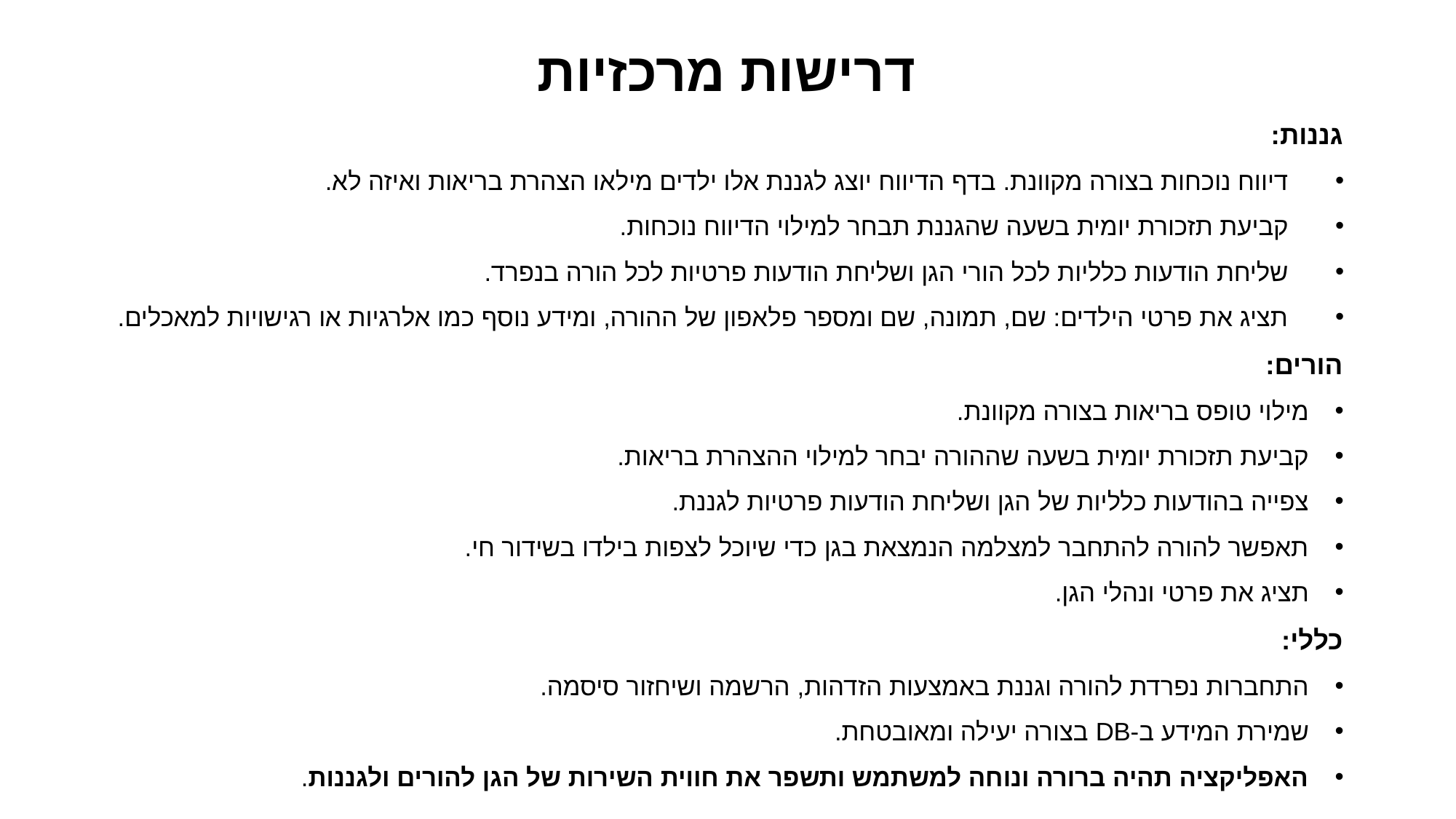

דרישות מרכזיות
גננות:
דיווח נוכחות בצורה מקוונת. בדף הדיווח יוצג לגננת אלו ילדים מילאו הצהרת בריאות ואיזה לא.
קביעת תזכורת יומית בשעה שהגננת תבחר למילוי הדיווח נוכחות.
שליחת הודעות כלליות לכל הורי הגן ושליחת הודעות פרטיות לכל הורה בנפרד.
תציג את פרטי הילדים: שם, תמונה, שם ומספר פלאפון של ההורה, ומידע נוסף כמו אלרגיות או רגישויות למאכלים.
הורים:
מילוי טופס בריאות בצורה מקוונת.
קביעת תזכורת יומית בשעה שההורה יבחר למילוי ההצהרת בריאות.
צפייה בהודעות כלליות של הגן ושליחת הודעות פרטיות לגננת.
תאפשר להורה להתחבר למצלמה הנמצאת בגן כדי שיוכל לצפות בילדו בשידור חי.
תציג את פרטי ונהלי הגן.
כללי:
התחברות נפרדת להורה וגננת באמצעות הזדהות, הרשמה ושיחזור סיסמה.
שמירת המידע ב-DB בצורה יעילה ומאובטחת.
האפליקציה תהיה ברורה ונוחה למשתמש ותשפר את חווית השירות של הגן להורים ולגננות.